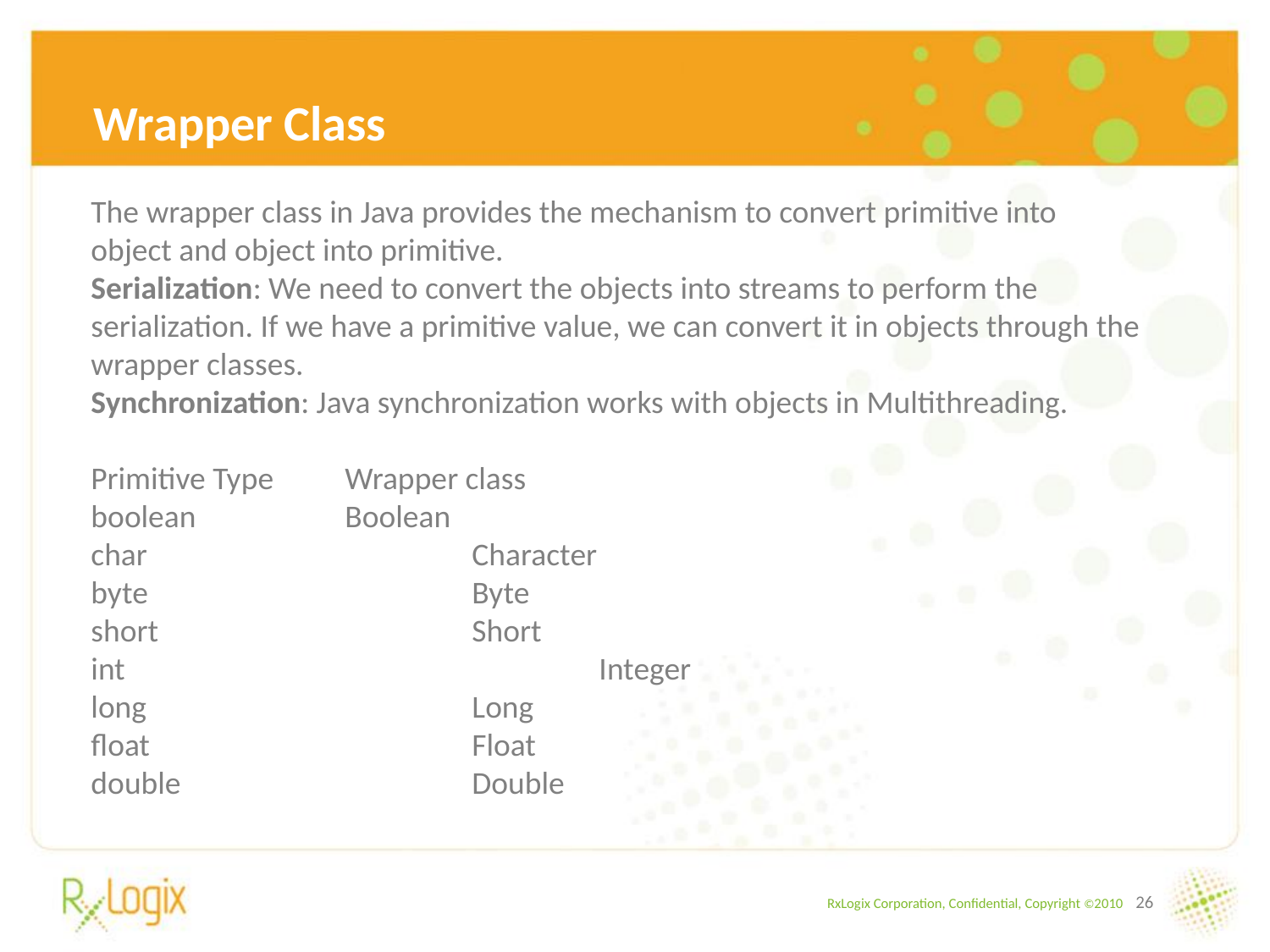

Wrapper Class
The wrapper class in Java provides the mechanism to convert primitive into object and object into primitive.
Serialization: We need to convert the objects into streams to perform the serialization. If we have a primitive value, we can convert it in objects through the wrapper classes.
Synchronization: Java synchronization works with objects in Multithreading.

Primitive Type	Wrapper class
boolean		Boolean
char			Character
byte			Byte
short			Short
int				Integer
long			Long
float			Float
double			Double